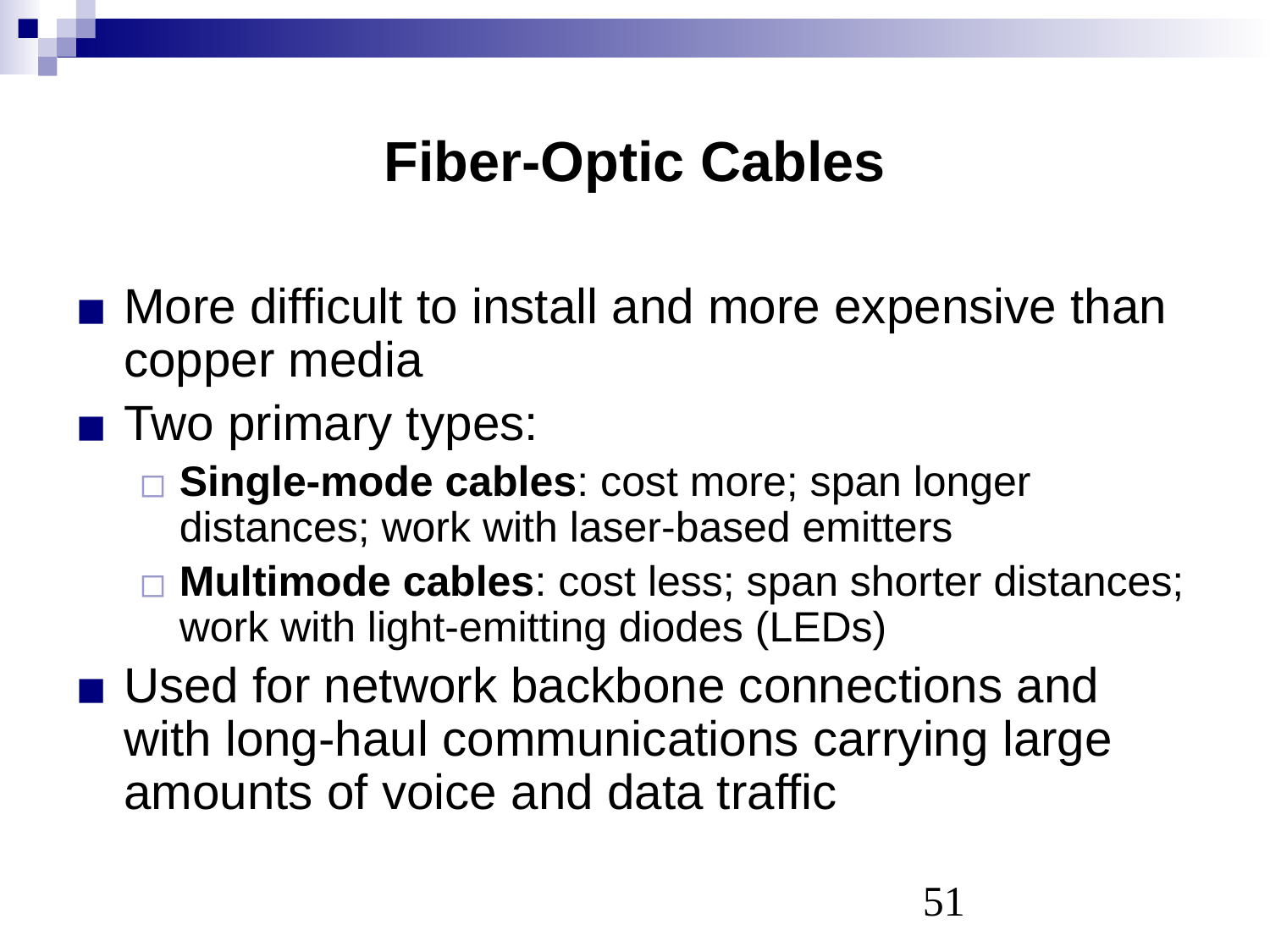

# Fiber-Optic Cables
More difficult to install and more expensive than copper media
Two primary types:
Single-mode cables: cost more; span longer distances; work with laser-based emitters
Multimode cables: cost less; span shorter distances; work with light-emitting diodes (LEDs)
Used for network backbone connections and with long-haul communications carrying large amounts of voice and data traffic
51